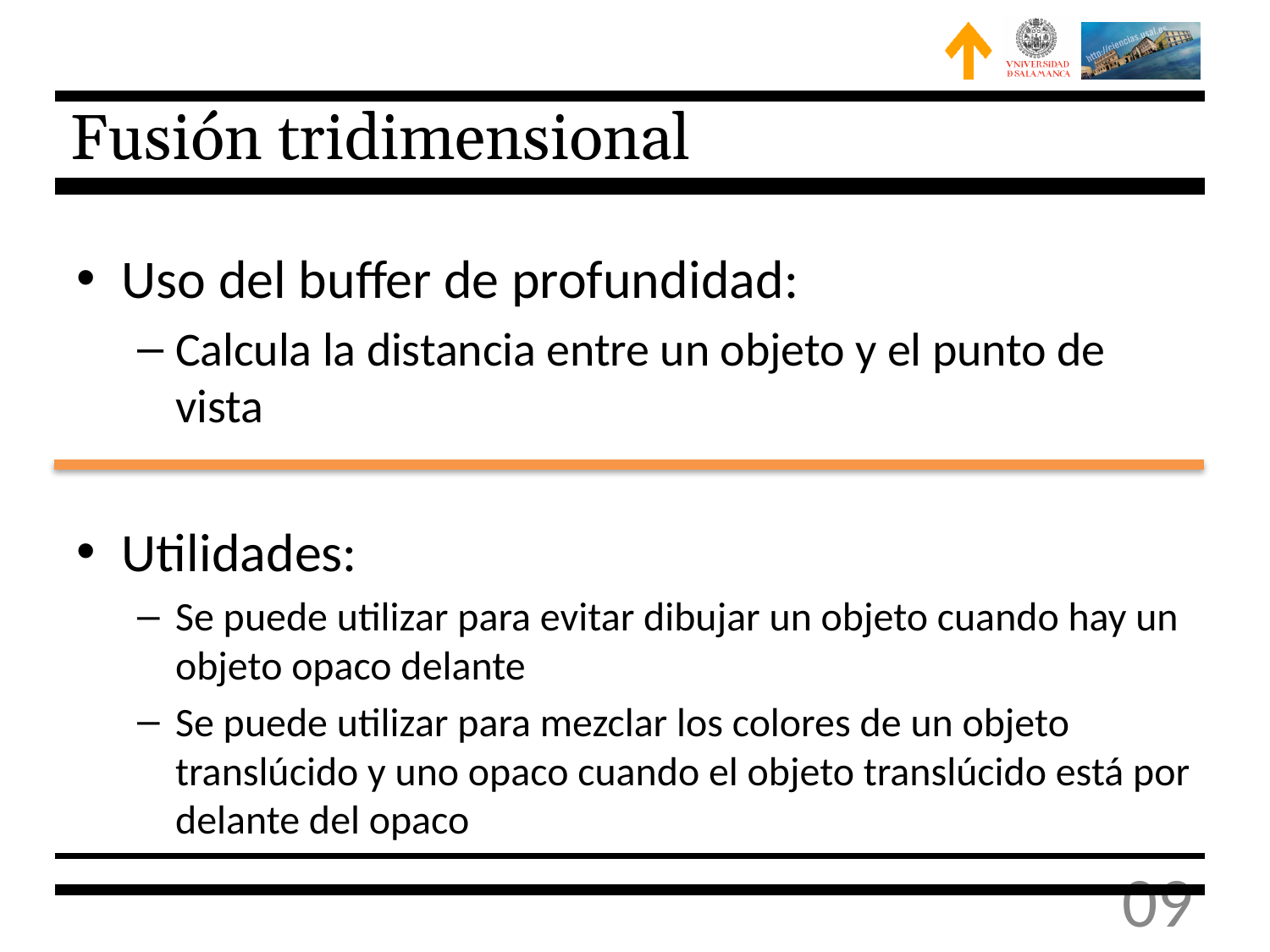

# Fusión tridimensional
Uso del buffer de profundidad:
Calcula la distancia entre un objeto y el punto de vista

Utilidades:
Se puede utilizar para evitar dibujar un objeto cuando hay un objeto opaco delante
Se puede utilizar para mezclar los colores de un objeto translúcido y uno opaco cuando el objeto translúcido está por delante del opaco